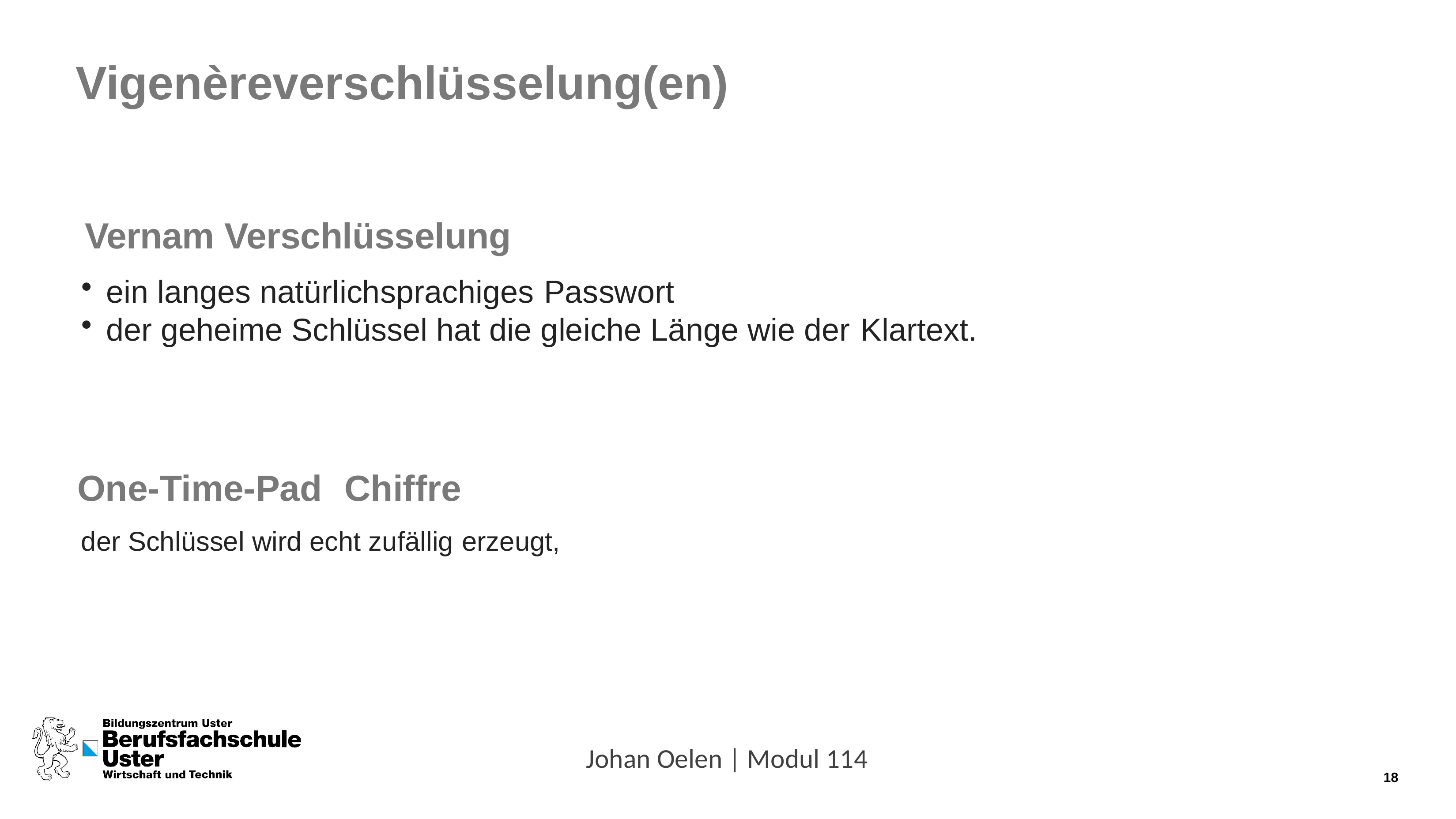

# Vigenèreverschlüsselung(en)
Vernam Verschlüsselung
ein langes natürlichsprachiges Passwort
der geheime Schlüssel hat die gleiche Länge wie der Klartext.
One-Time-Pad	Chiffre
der Schlüssel wird echt zufällig erzeugt,
Johan Oelen | Modul 114
18